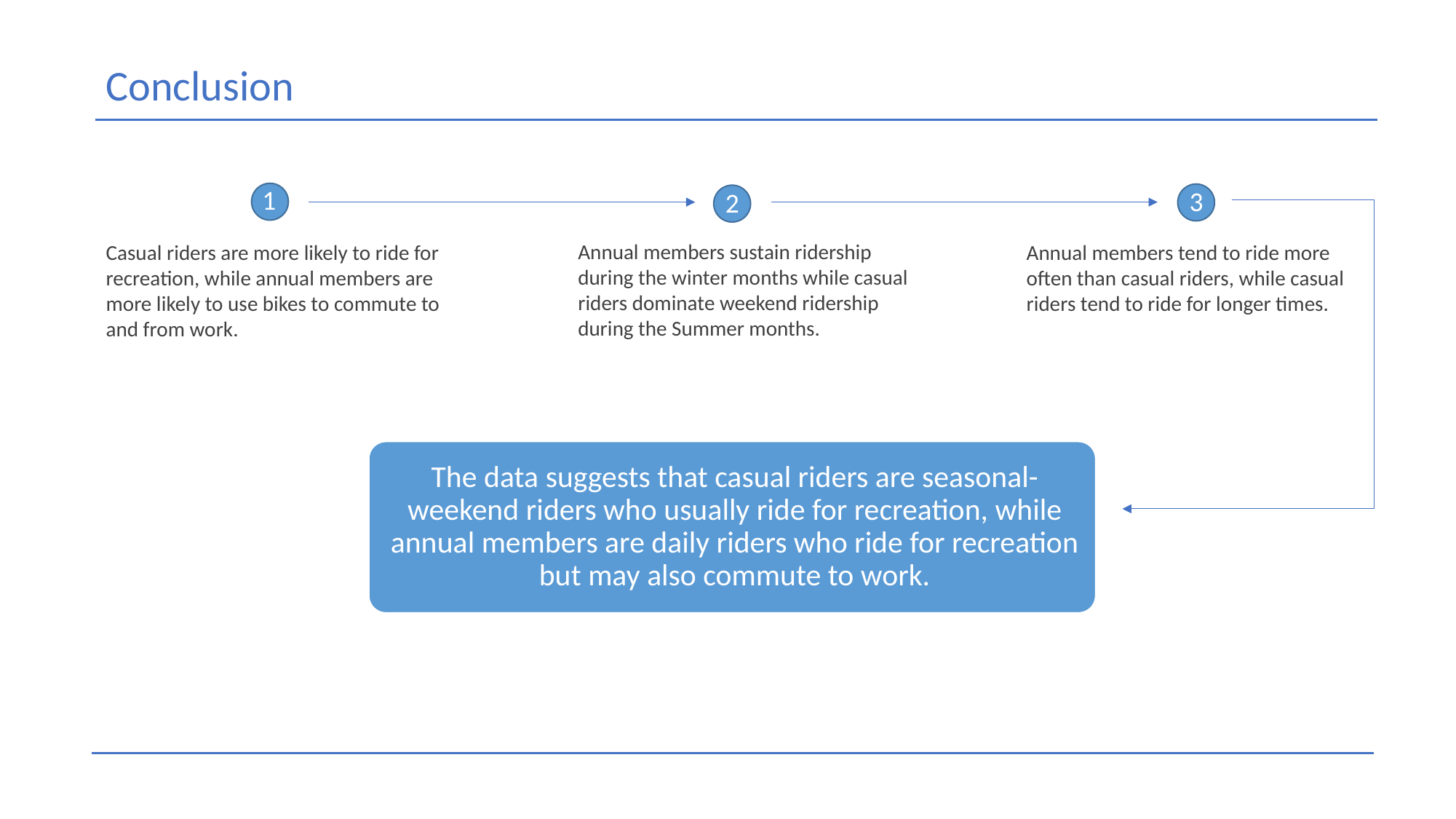

Conclusion
1
3
2

Annual members sustain ridership during the winter months while casual riders dominate weekend ridership during the Summer months.
Casual riders are more likely to ride for recreation, while annual members are more likely to use bikes to commute to and from work.
Annual members tend to ride more often than casual riders, while casual riders tend to ride for longer times.
The data suggests that casual riders are seasonal-weekend riders who usually ride for recreation, while annual members are daily riders who ride for recreation but may also commute to work.